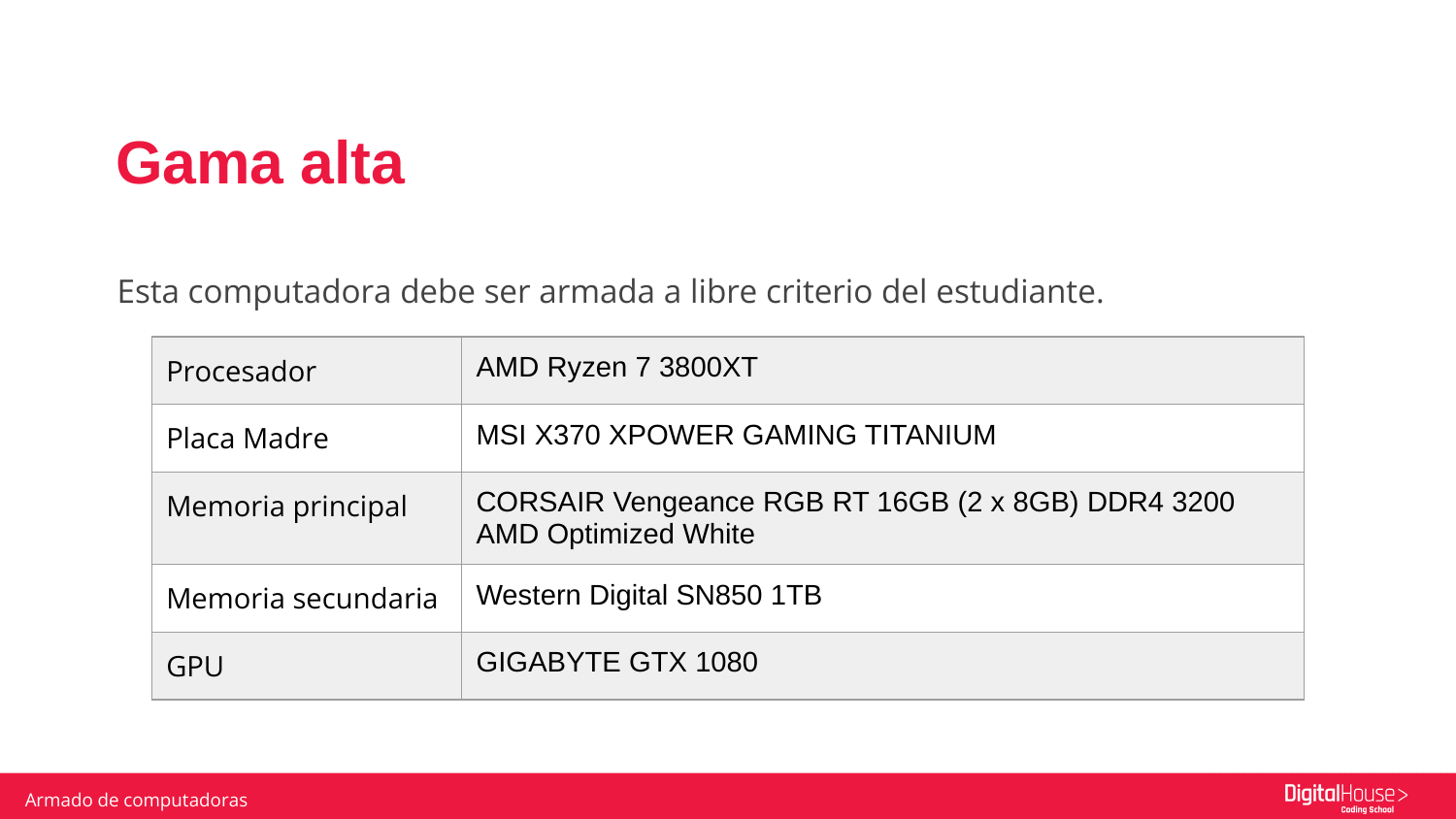

Gama alta
Esta computadora debe ser armada a libre criterio del estudiante.

| Procesador | AMD Ryzen 7 3800XT |
| --- | --- |
| Placa Madre | MSI X370 XPOWER GAMING TITANIUM |
| Memoria principal | CORSAIR Vengeance RGB RT 16GB (2 x 8GB) DDR4 3200 AMD Optimized White |
| Memoria secundaria | Western Digital SN850 1TB |
| GPU | GIGABYTE GTX 1080 |